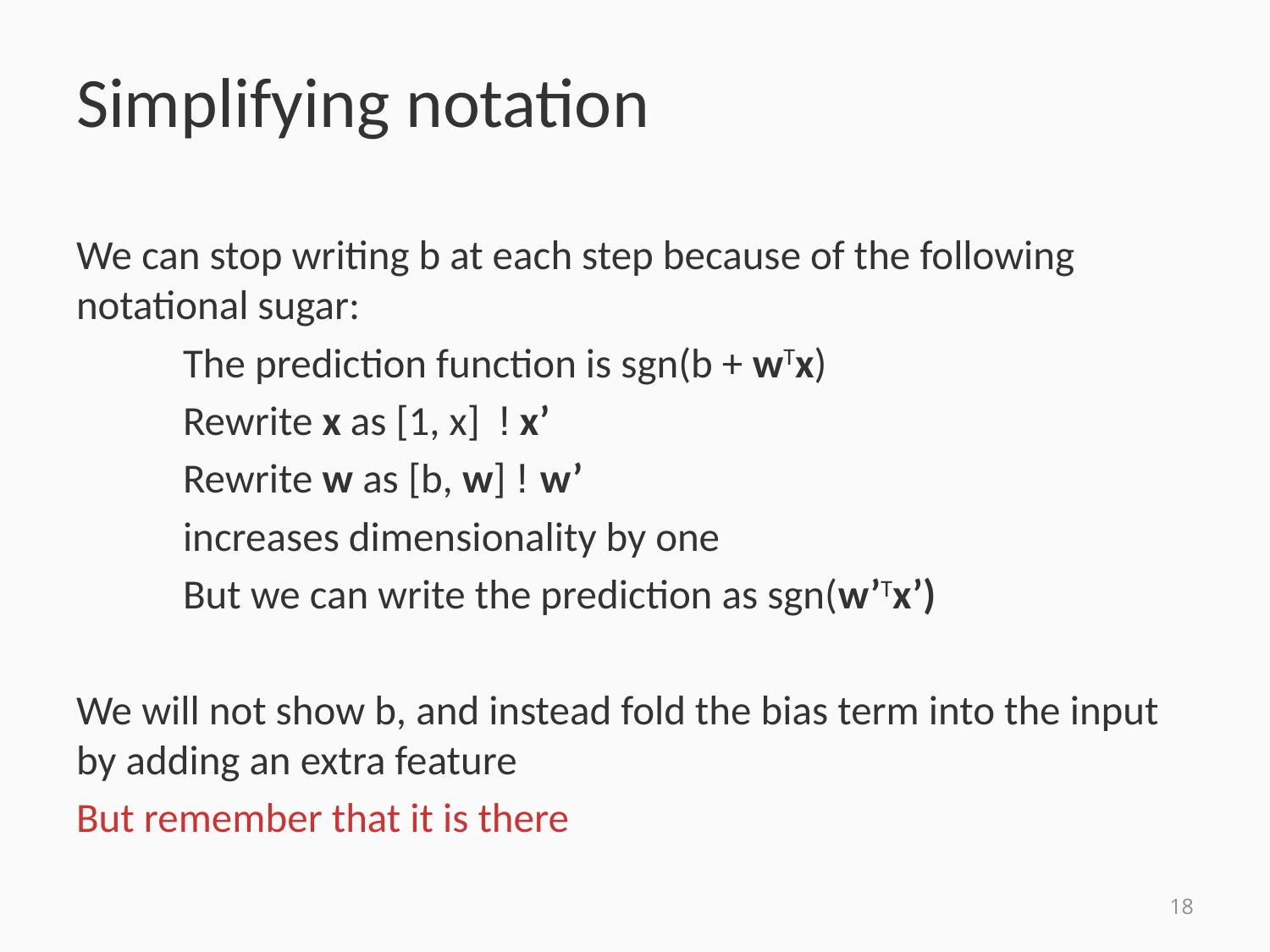

# Simplifying notation
We can stop writing b at each step because of the following notational sugar:
	The prediction function is sgn(b + wTx)
	Rewrite x as [1, x]  ! x’
	Rewrite w as [b, w] ! w’
		increases dimensionality by one
	But we can write the prediction as sgn(w’Tx’)

We will not show b, and instead fold the bias term into the input by adding an extra feature
But remember that it is there
18